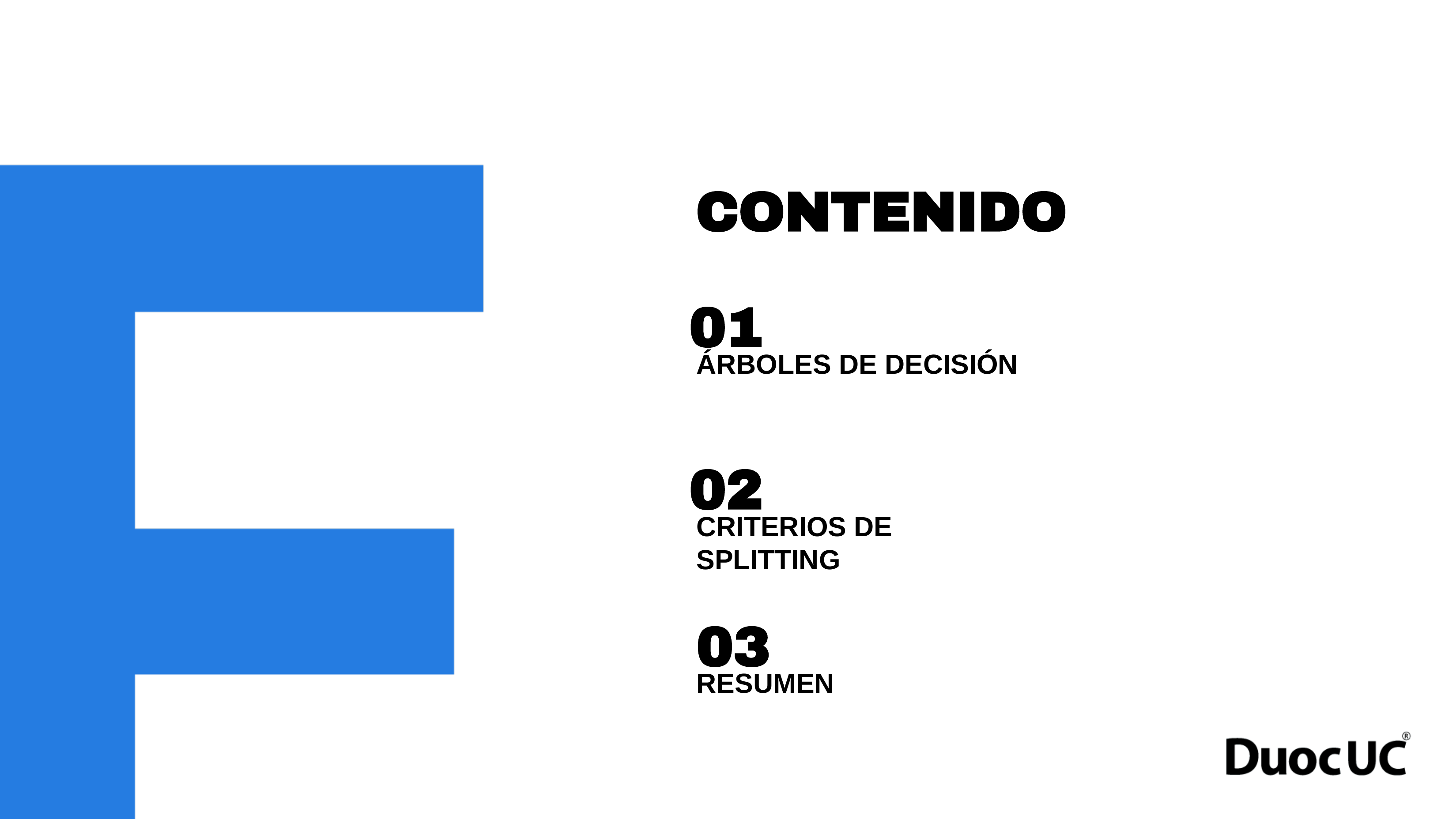

CONTENIDO
01
ÁRBOLES DE DECISIÓN
02
CRITERIOS DE SPLITTING
03
RESUMEN